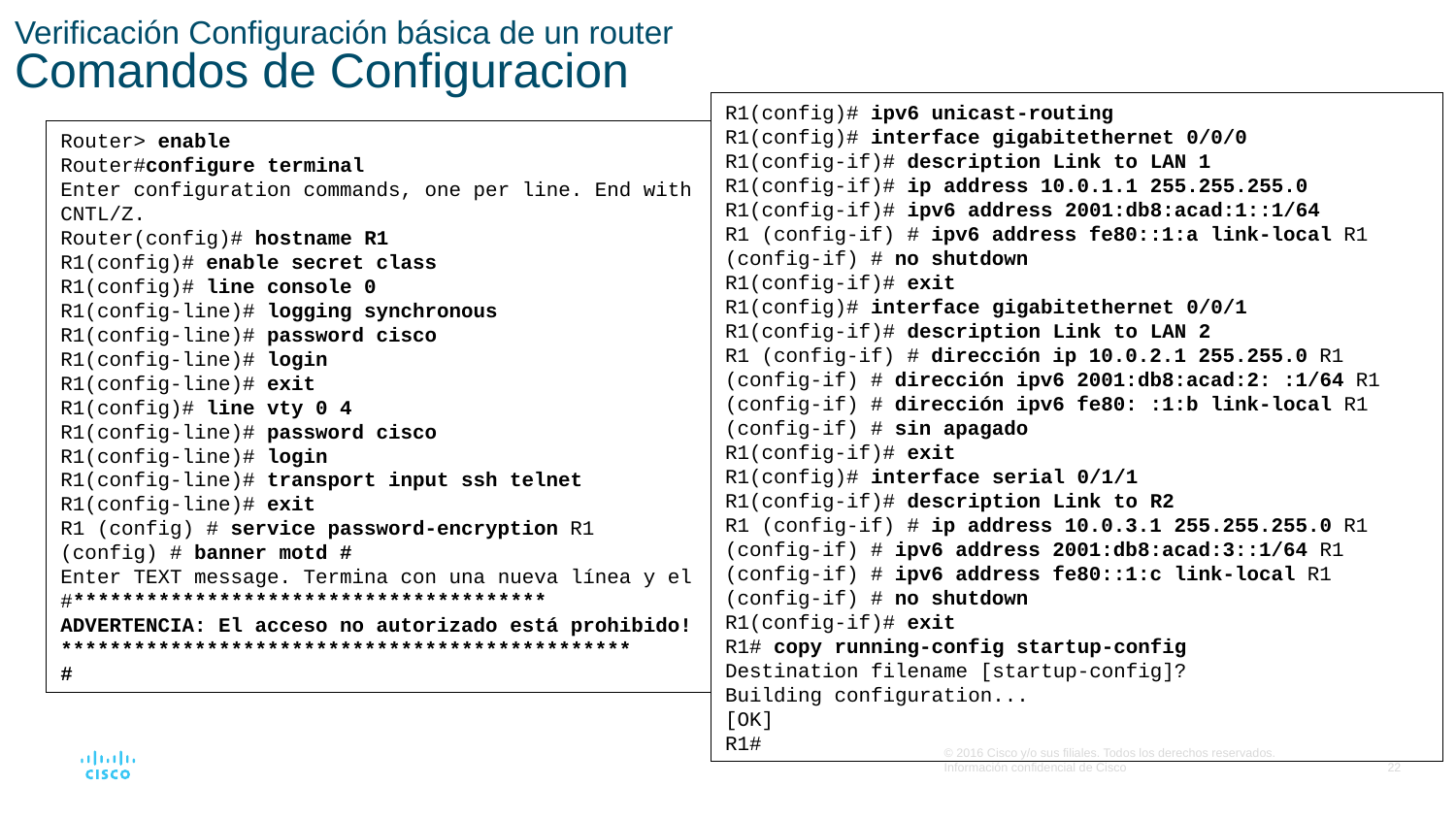

# Verificación Configuración básica de un router Comandos de Configuracion
R1(config)# ipv6 unicast-routing
R1(config)# interface gigabitethernet 0/0/0
R1(config-if)# description Link to LAN 1
R1(config-if)# ip address 10.0.1.1 255.255.255.0
R1(config-if)# ipv6 address 2001:db8:acad:1::1/64
R1 (config-if) # ipv6 address fe80::1:a link-local R1 (config-if) # no shutdown
R1(config-if)# exit
R1(config)# interface gigabitethernet 0/0/1
R1(config-if)# description Link to LAN 2
R1 (config-if) # dirección ip 10.0.2.1 255.255.0 R1 (config-if) # dirección ipv6 2001:db8:acad:2: :1/64 R1 (config-if) # dirección ipv6 fe80: :1:b link-local R1 (config-if) # sin apagado
R1(config-if)# exit
R1(config)# interface serial 0/1/1
R1(config-if)# description Link to R2
R1 (config-if) # ip address 10.0.3.1 255.255.255.0 R1 (config-if) # ipv6 address 2001:db8:acad:3::1/64 R1 (config-if) # ipv6 address fe80::1:c link-local R1 (config-if) # no shutdown
R1(config-if)# exit
R1# copy running-config startup-config
Destination filename [startup-config]?
Building configuration...
[OK]
R1#
Router> enable
Router#configure terminal
Enter configuration commands, one per line. End with CNTL/Z.
Router(config)# hostname R1
R1(config)# enable secret class
R1(config)# line console 0
R1(config-line)# logging synchronous
R1(config-line)# password cisco
R1(config-line)# login
R1(config-line)# exit
R1(config)# line vty 0 4
R1(config-line)# password cisco
R1(config-line)# login
R1(config-line)# transport input ssh telnet R1(config-line)# exit
R1 (config) # service password-encryption R1 (config) # banner motd #
Enter TEXT message. Termina con una nueva línea y el #*************************************** ADVERTENCIA: El acceso no autorizado está prohibido! ***********************************************
#